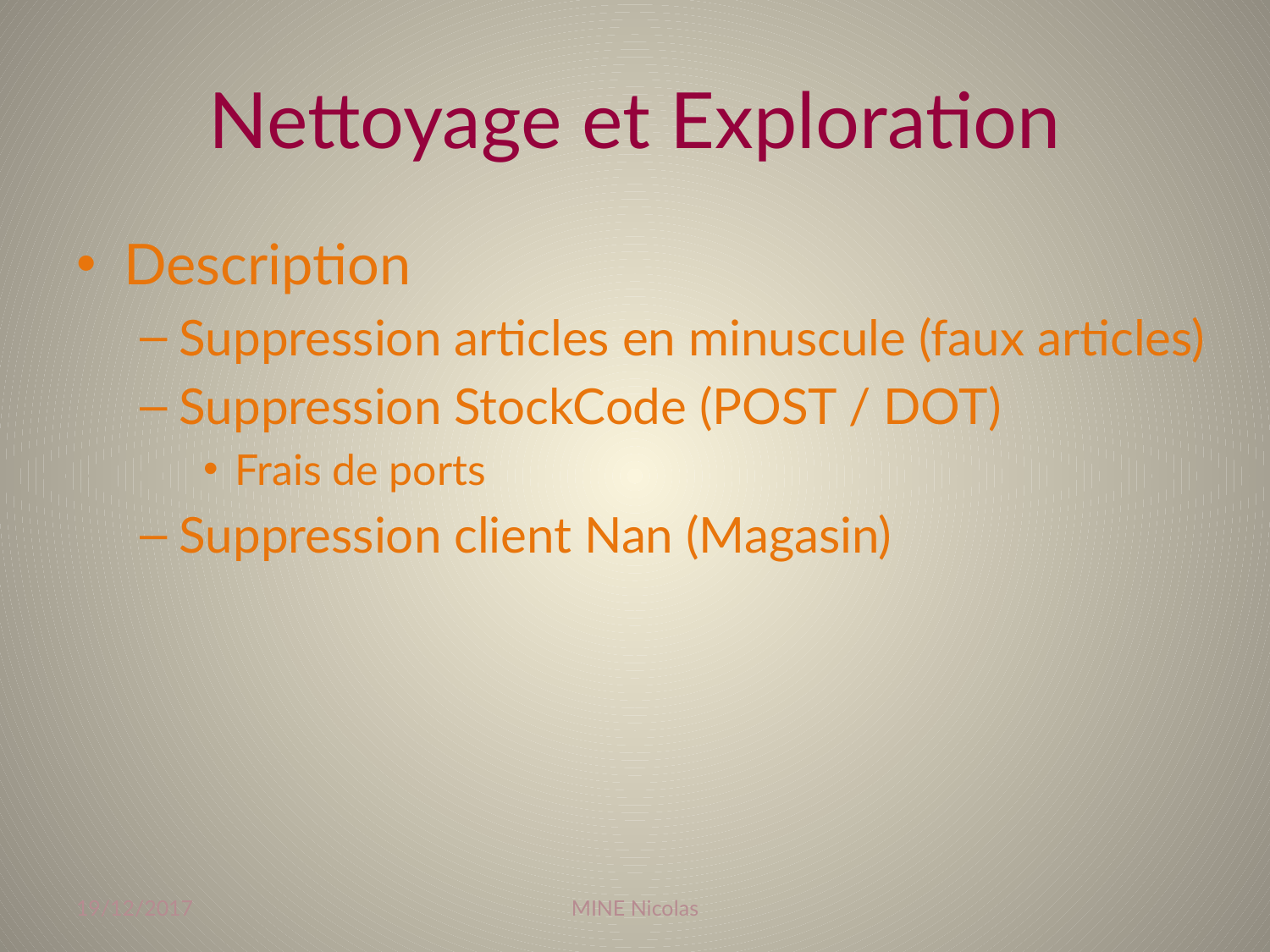

# Nettoyage et Exploration
Description
Suppression articles en minuscule (faux articles)
Suppression StockCode (POST / DOT)
Frais de ports
Suppression client Nan (Magasin)

19/12/2017
MINE Nicolas